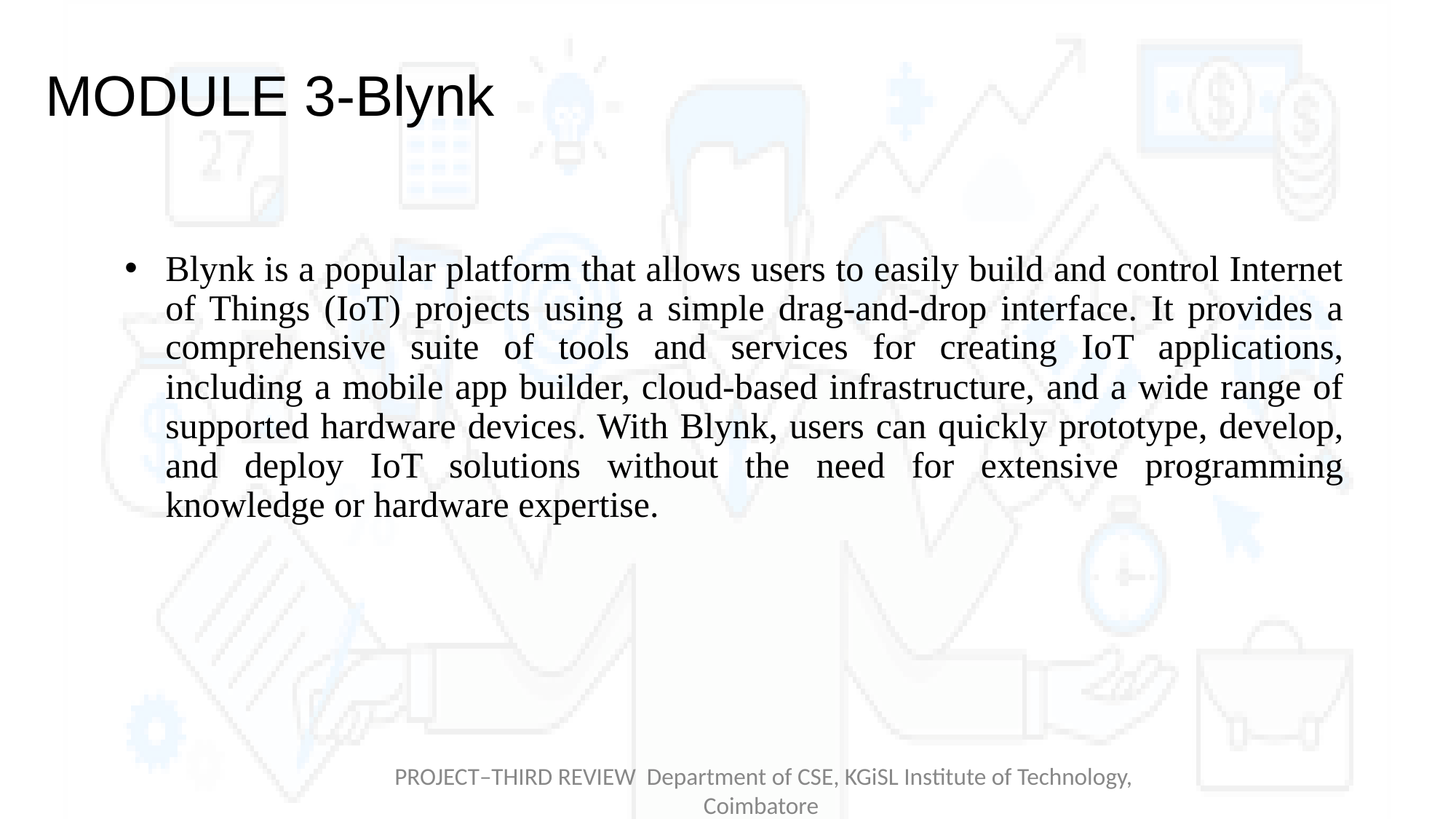

# MODULE 3-Blynk

Blynk is a popular platform that allows users to easily build and control Internet of Things (IoT) projects using a simple drag-and-drop interface. It provides a comprehensive suite of tools and services for creating IoT applications, including a mobile app builder, cloud-based infrastructure, and a wide range of supported hardware devices. With Blynk, users can quickly prototype, develop, and deploy IoT solutions without the need for extensive programming knowledge or hardware expertise.
13
PROJECT–THIRD REVIEW  Department of CSE, KGiSL Institute of Technology, Coimbatore